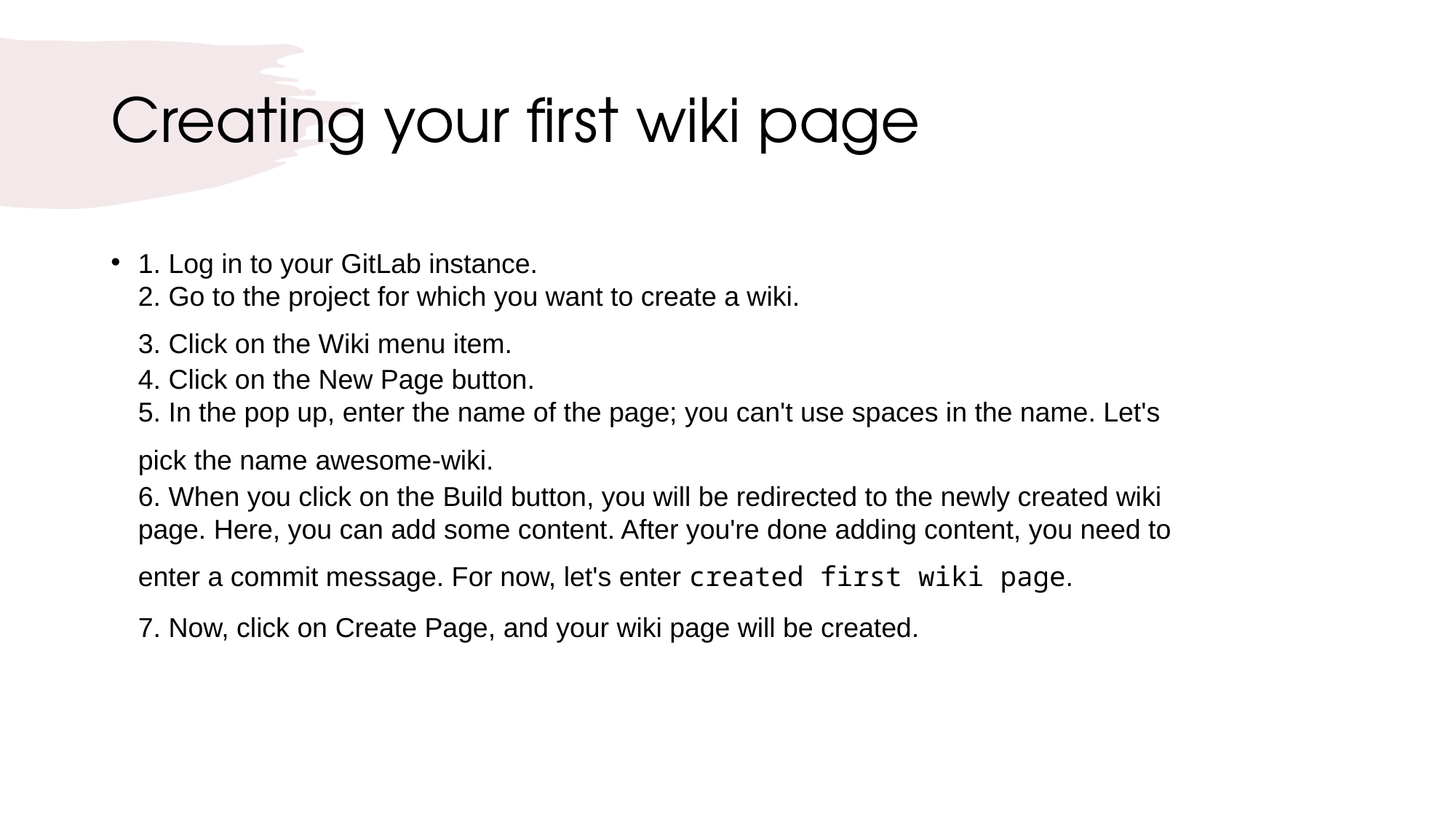

# Creating your first wiki page
1. Log in to your GitLab instance.
2. Go to the project for which you want to create a wiki.
3. Click on the Wiki menu item.
4. Click on the New Page button.
5. In the pop up, enter the name of the page; you can't use spaces in the name. Let's
pick the name awesome-wiki.
6. When you click on the Build button, you will be redirected to the newly created wiki
page. Here, you can add some content. After you're done adding content, you need to
enter a commit message. For now, let's enter created first wiki page.
7. Now, click on Create Page, and your wiki page will be created.